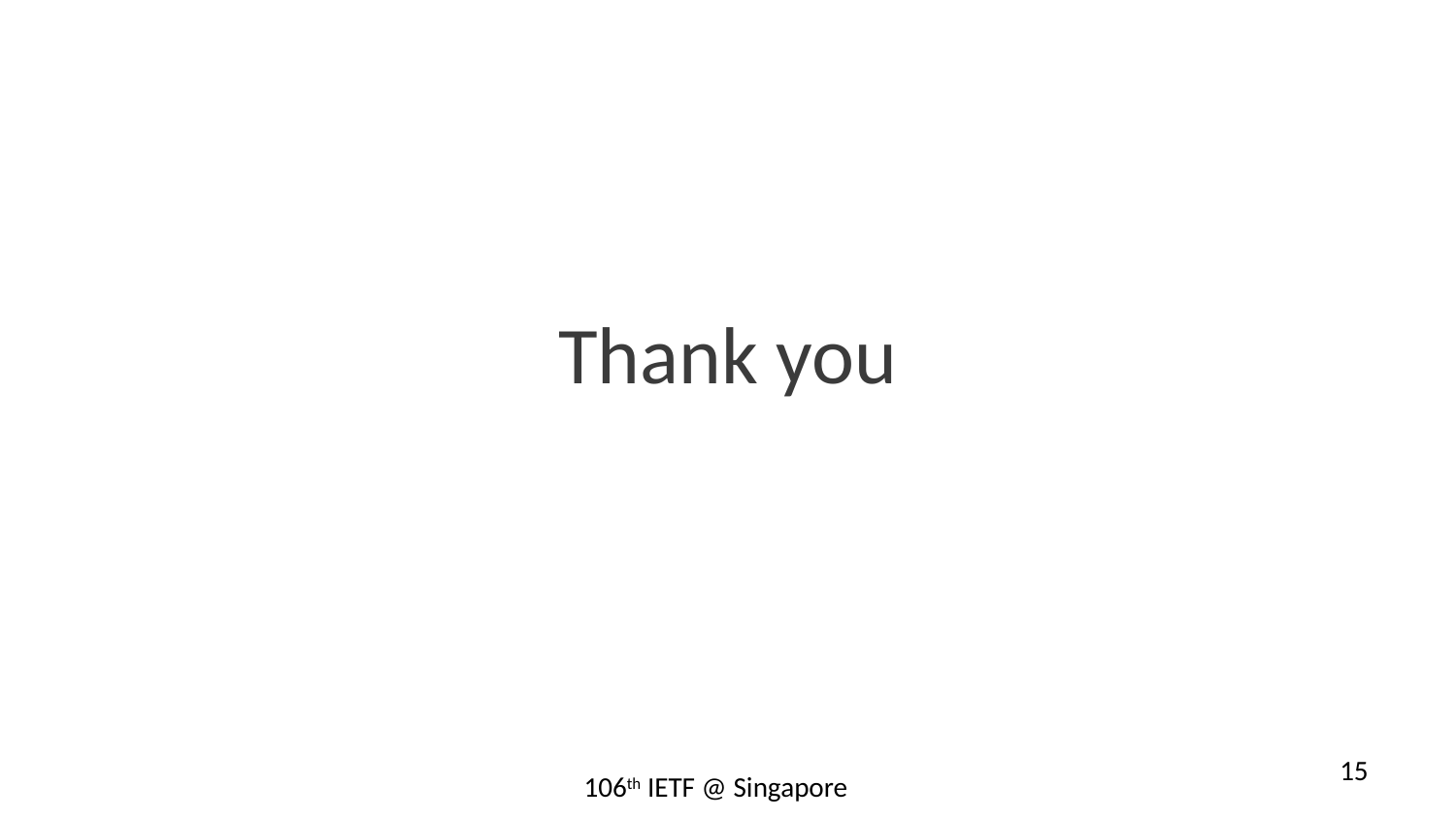

Thank you
15
106th IETF @ Singapore